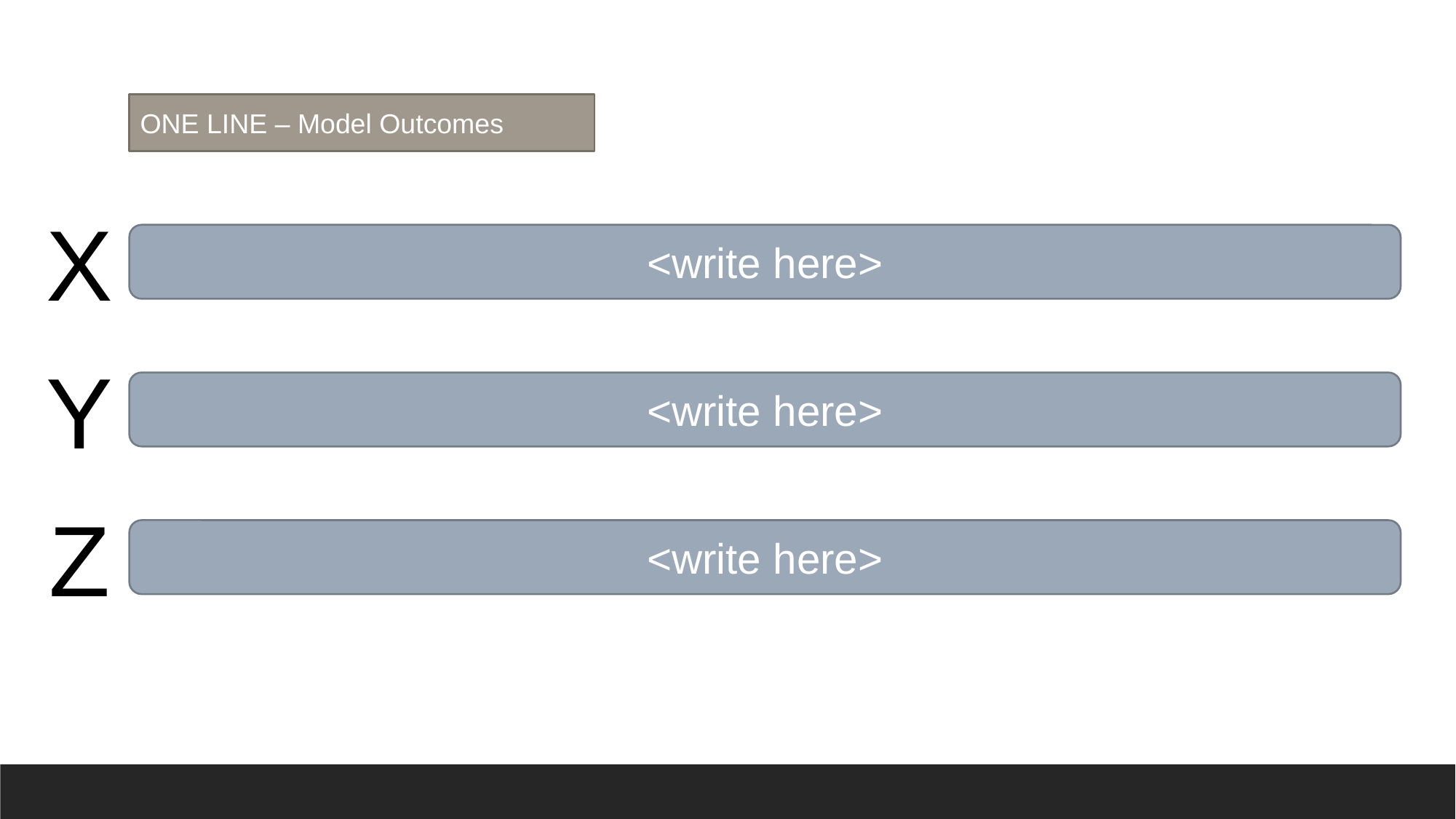

ONE LINE – Model Outcomes
X
<write here>
Y
<write here>
Z
<write here>